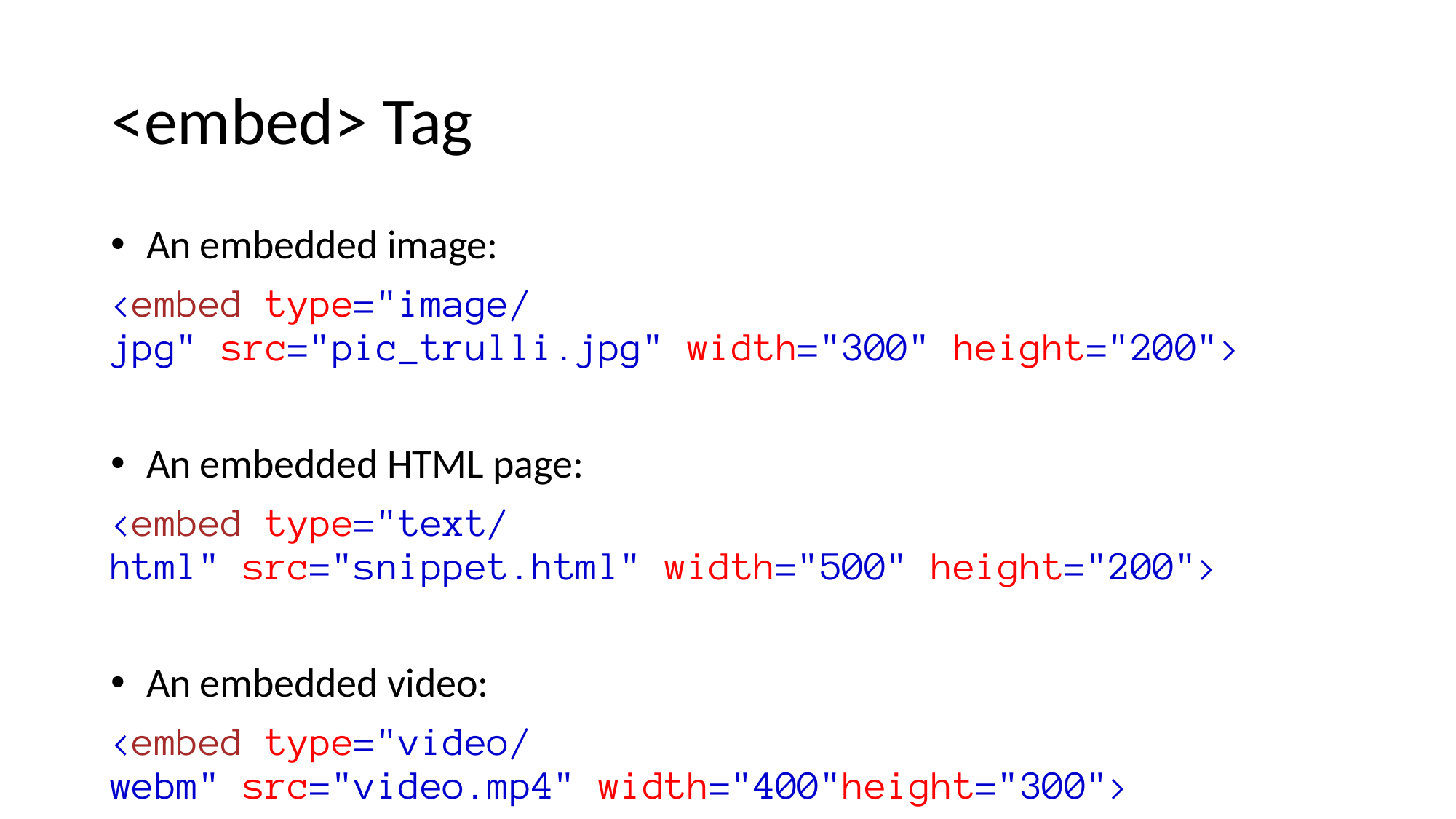

# <embed> Tag
 An embedded image:
<embed type="image/jpg" src="pic_trulli.jpg" width="300" height="200">

 An embedded HTML page:
<embed type="text/html" src="snippet.html" width="500" height="200">

 An embedded video:
<embed type="video/webm" src="video.mp4" width="400"height="300">